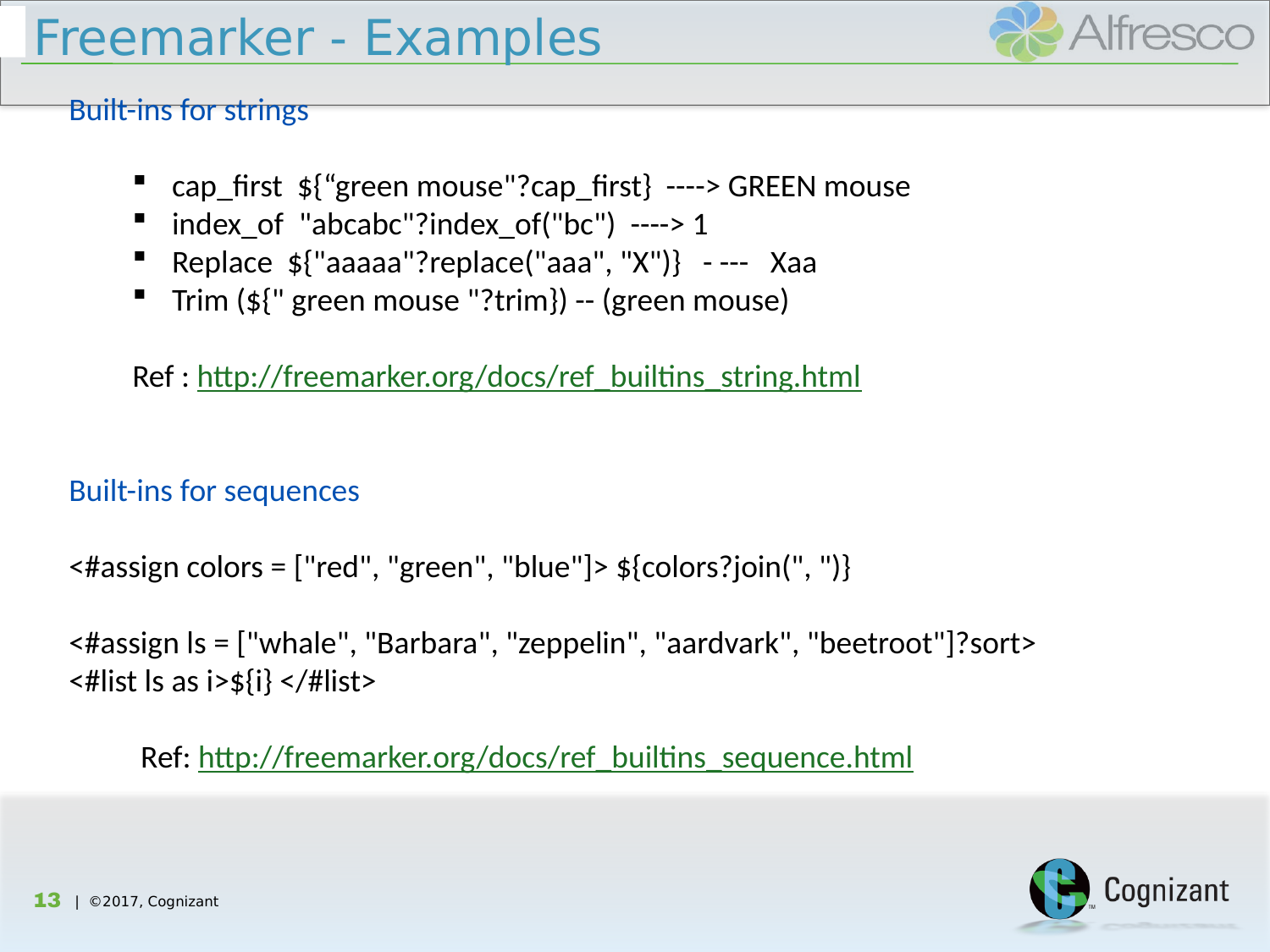

# Freemarker - Examples

Built-ins for strings

cap_first  ${“green mouse"?cap_first}  ----> GREEN mouse
index_of 	"abcabc"?index_of("bc")  ----> 1
Replace  ${"aaaaa"?replace("aaa", "X")}   - ---   Xaa
Trim (${" green mouse "?trim}) -- (green mouse)

Ref : http://freemarker.org/docs/ref_builtins_string.html

Built-ins for sequences

<#assign colors = ["red", "green", "blue"]> ${colors?join(", ")}

<#assign ls = ["whale", "Barbara", "zeppelin", "aardvark", "beetroot"]?sort>
<#list ls as i>${i} </#list>

          Ref: http://freemarker.org/docs/ref_builtins_sequence.html

13